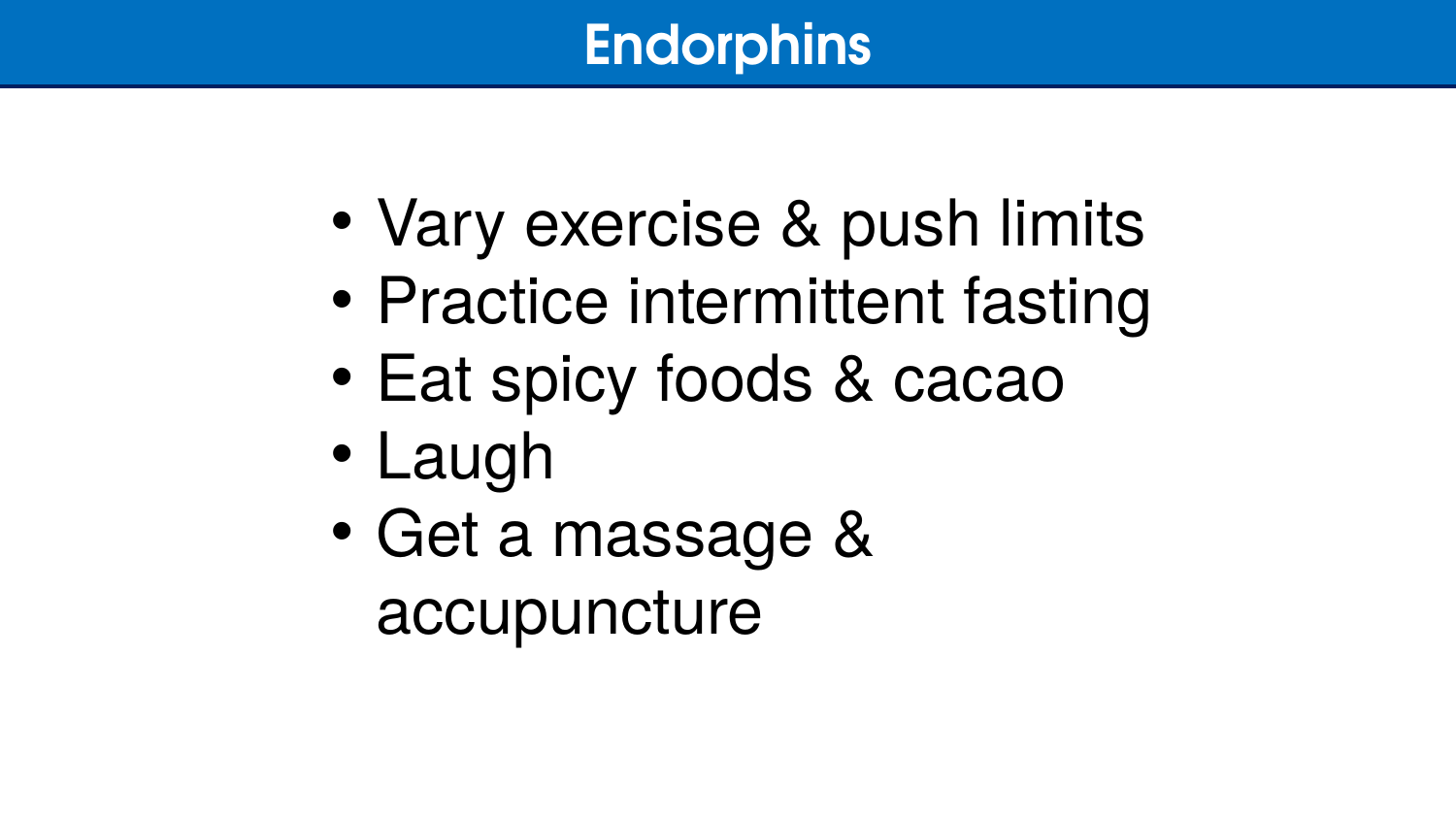

Endorphins
Vary exercise & push limits
Practice intermittent fasting
Eat spicy foods & cacao
Laugh
Get a massage & accupuncture

21